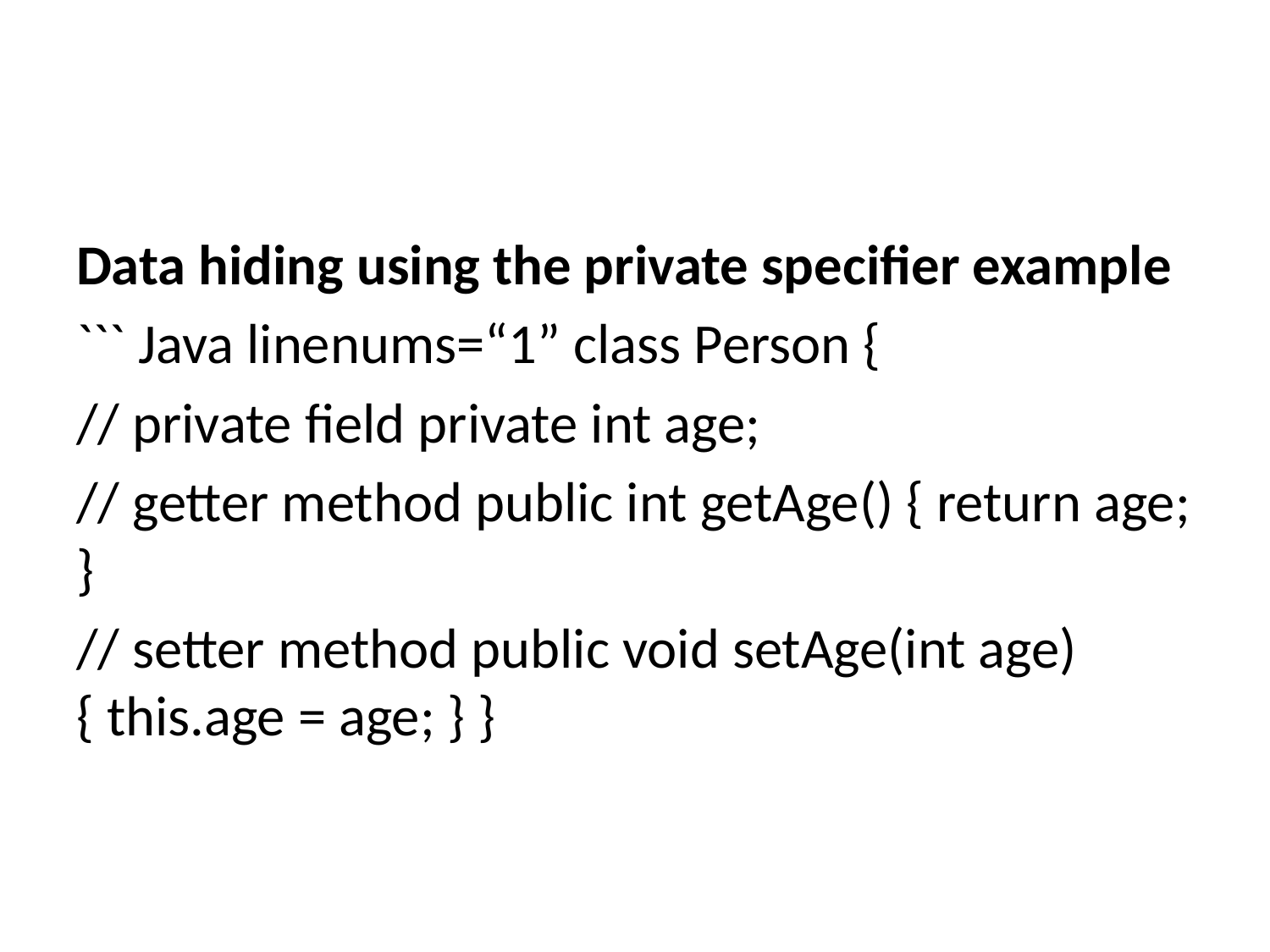

Data hiding using the private specifier example
``` Java linenums=“1” class Person {
// private field private int age;
// getter method public int getAge() { return age; }
// setter method public void setAge(int age) { this.age = age; } }

---

### Data hiding using the private specifier example

``` Java linenums="1"
class Main {
  public static void main(String[] args) {

    // create an object of Person
    Person p1 = new Person();

    // change age using setter
    p1.setAge(24);

    // access age using getter
    System.out.println("My age is " + p1.getAge());
  }
}